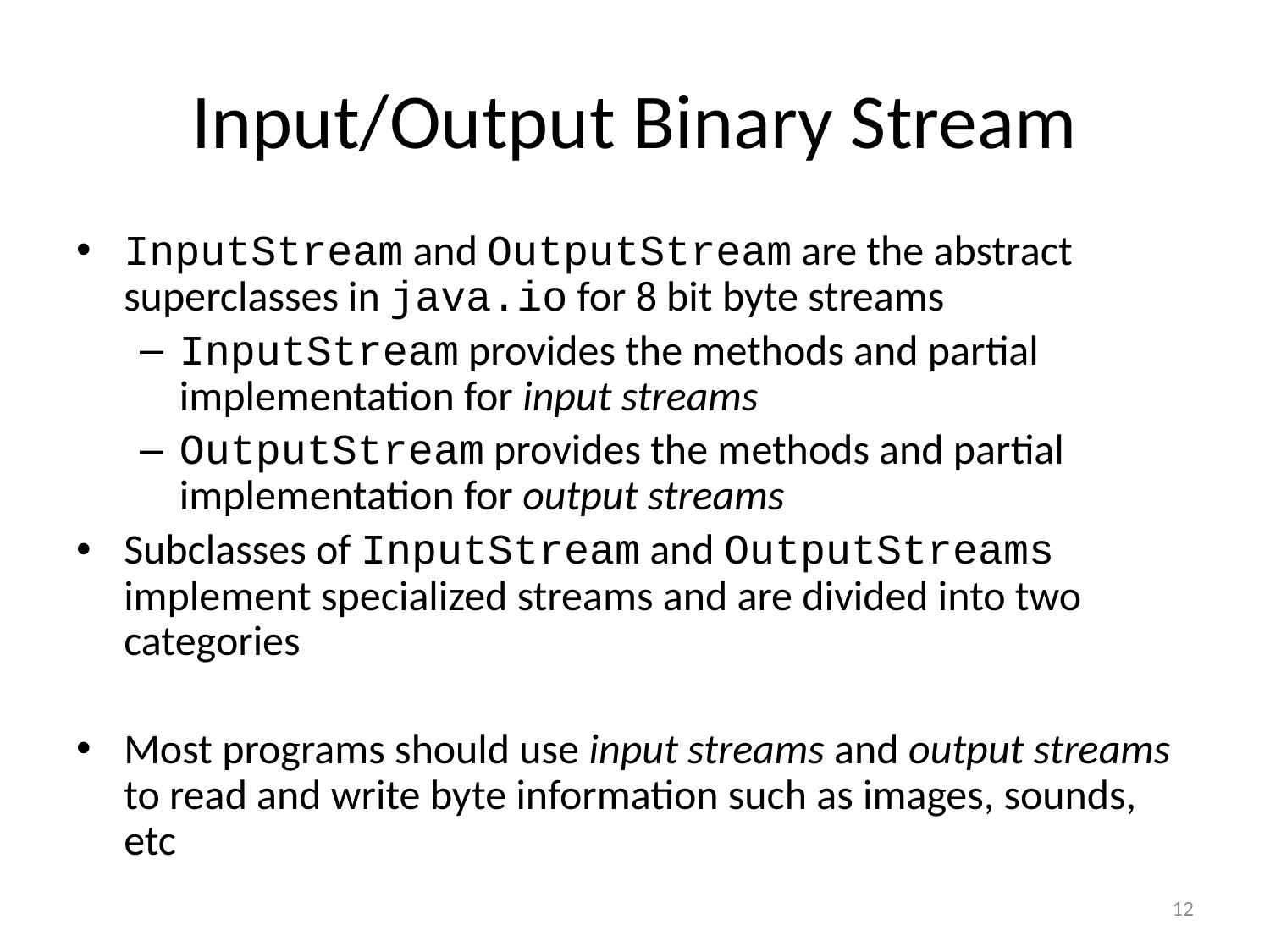

# Input/Output Binary Stream
InputStream and OutputStream are the abstract superclasses in java.io for 8 bit byte streams
InputStream provides the methods and partial implementation for input streams
OutputStream provides the methods and partial implementation for output streams
Subclasses of InputStream and OutputStreams implement specialized streams and are divided into two categories

Most programs should use input streams and output streams to read and write byte information such as images, sounds, etc

12